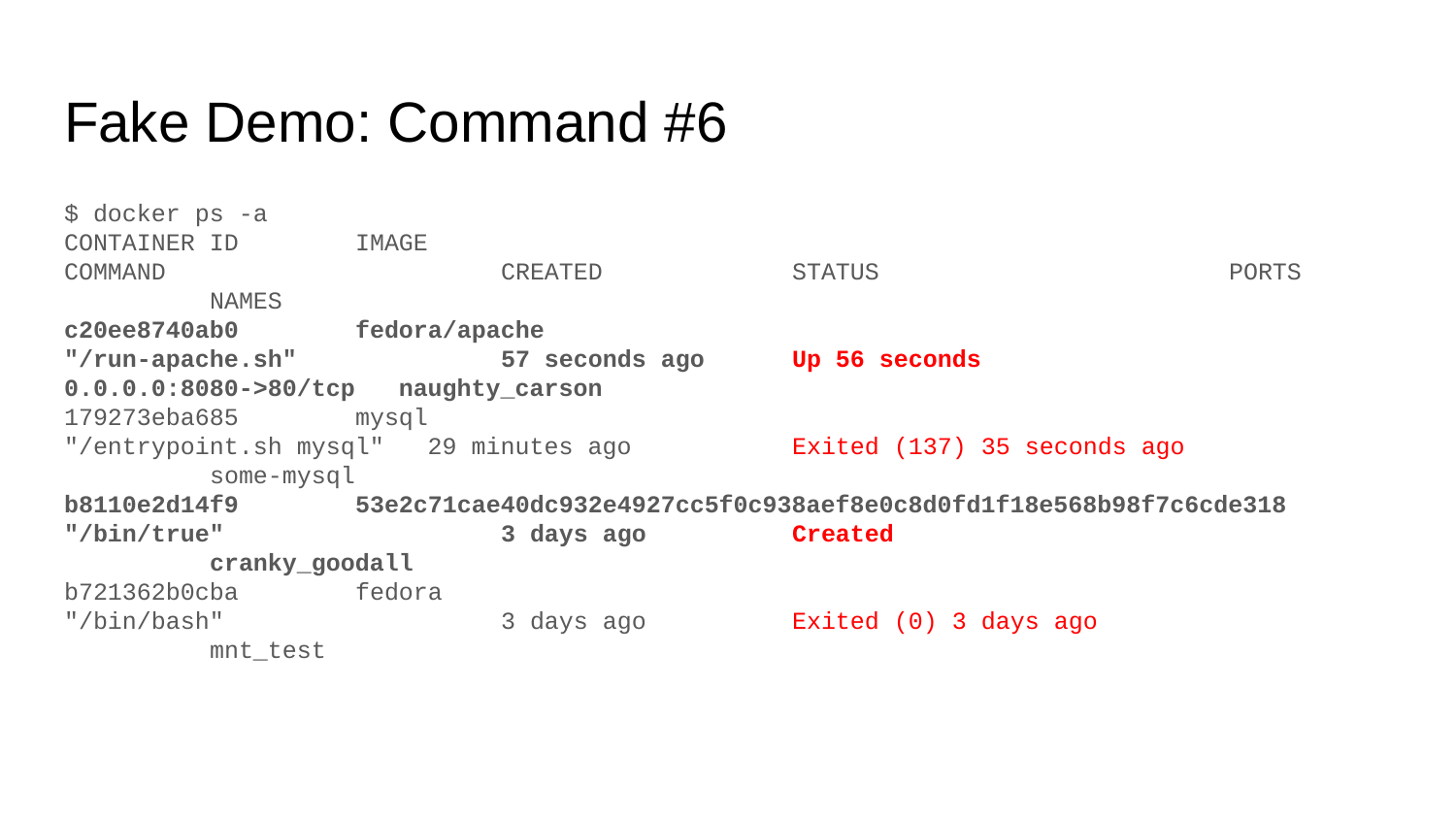

# Fake Demo: Command #6
$ docker ps -a
CONTAINER ID    	IMAGE                                                          	COMMAND              	CREATED         	STATUS                    	PORTS              	NAMES
c20ee8740ab0    	fedora/apache                                                  	"/run-apache.sh"     	57 seconds ago  	Up 56 seconds             	0.0.0.0:8080->80/tcp   naughty_carson
179273eba685    	mysql                                                          	"/entrypoint.sh mysql"   29 minutes ago  	Exited (137) 35 seconds ago                      	some-mysql
b8110e2d14f9    	53e2c71cae40dc932e4927cc5f0c938aef8e0c8d0fd1f18e568b98f7c6cde318   "/bin/true"          	3 days ago      	Created                                          	cranky_goodall
b721362b0cba    	fedora                                                         	"/bin/bash"          	3 days ago      	Exited (0) 3 days ago                            	mnt_test